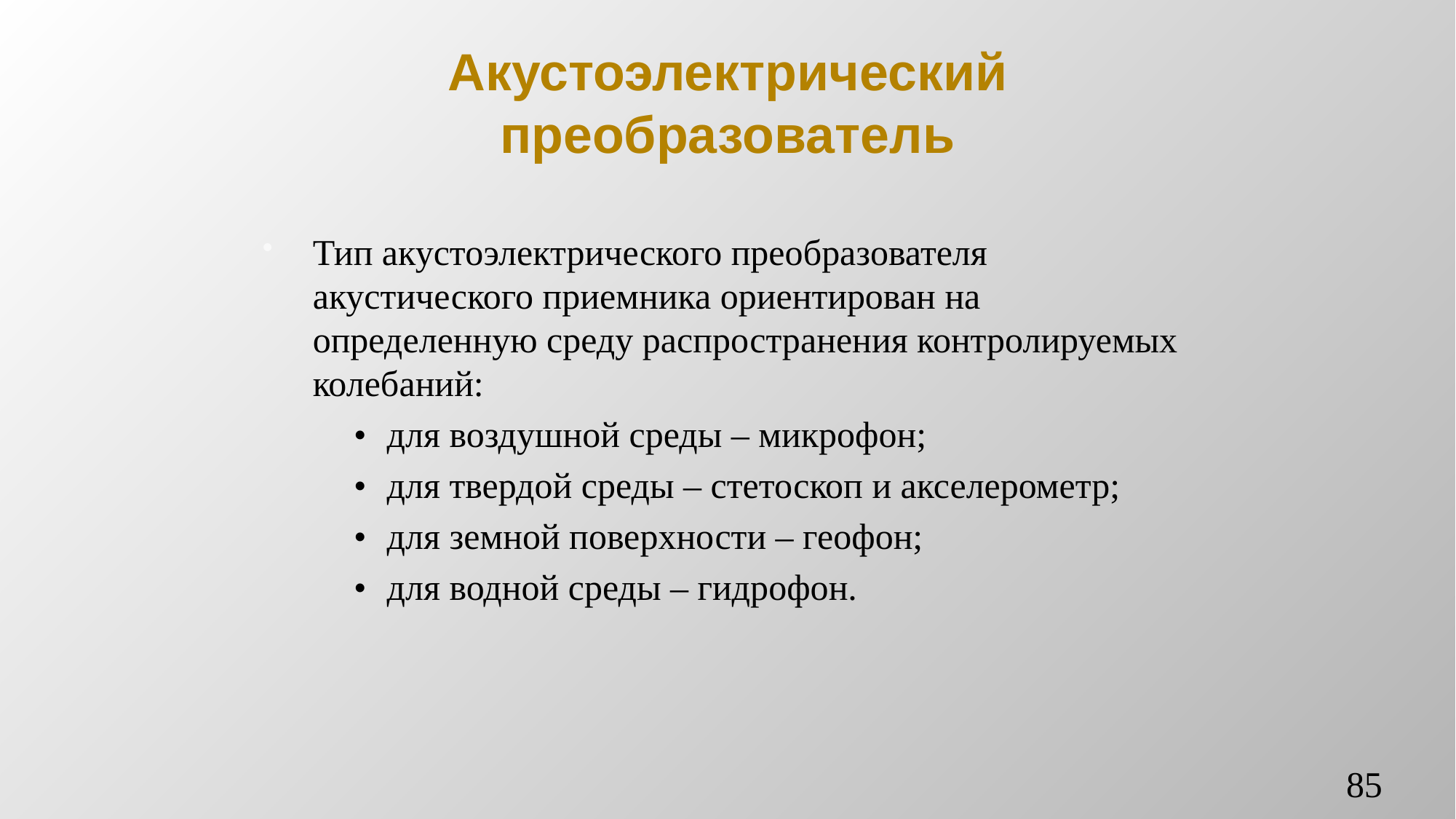

# Акустоэлектрический преобразователь
Тип акустоэлектрического преобразователя акустического приемника ориентирован на определенную среду распространения контролируемых колебаний:
•	для воздушной среды – микрофон;
•	для твердой среды – стетоскоп и акселерометр;
•	для земной поверхности – геофон;
•	для водной среды – гидрофон.

85